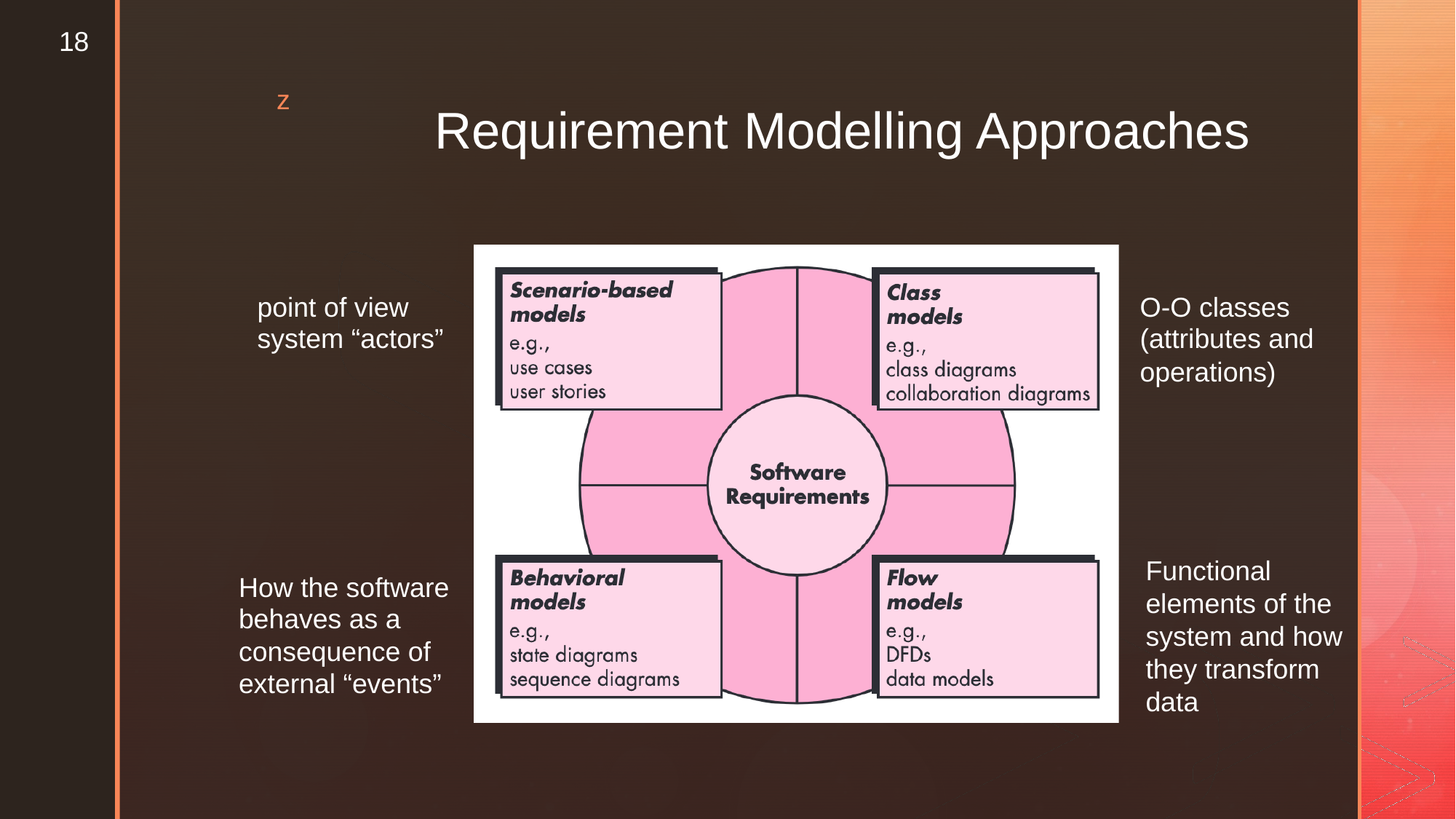

18
z
Requirement
Modelling
Approaches

point of view
O-O classes
(attributes and
operations)
system
“actors”
Functional
elements of the system and how they transform data
How the software
behaves as a consequence of external “events”